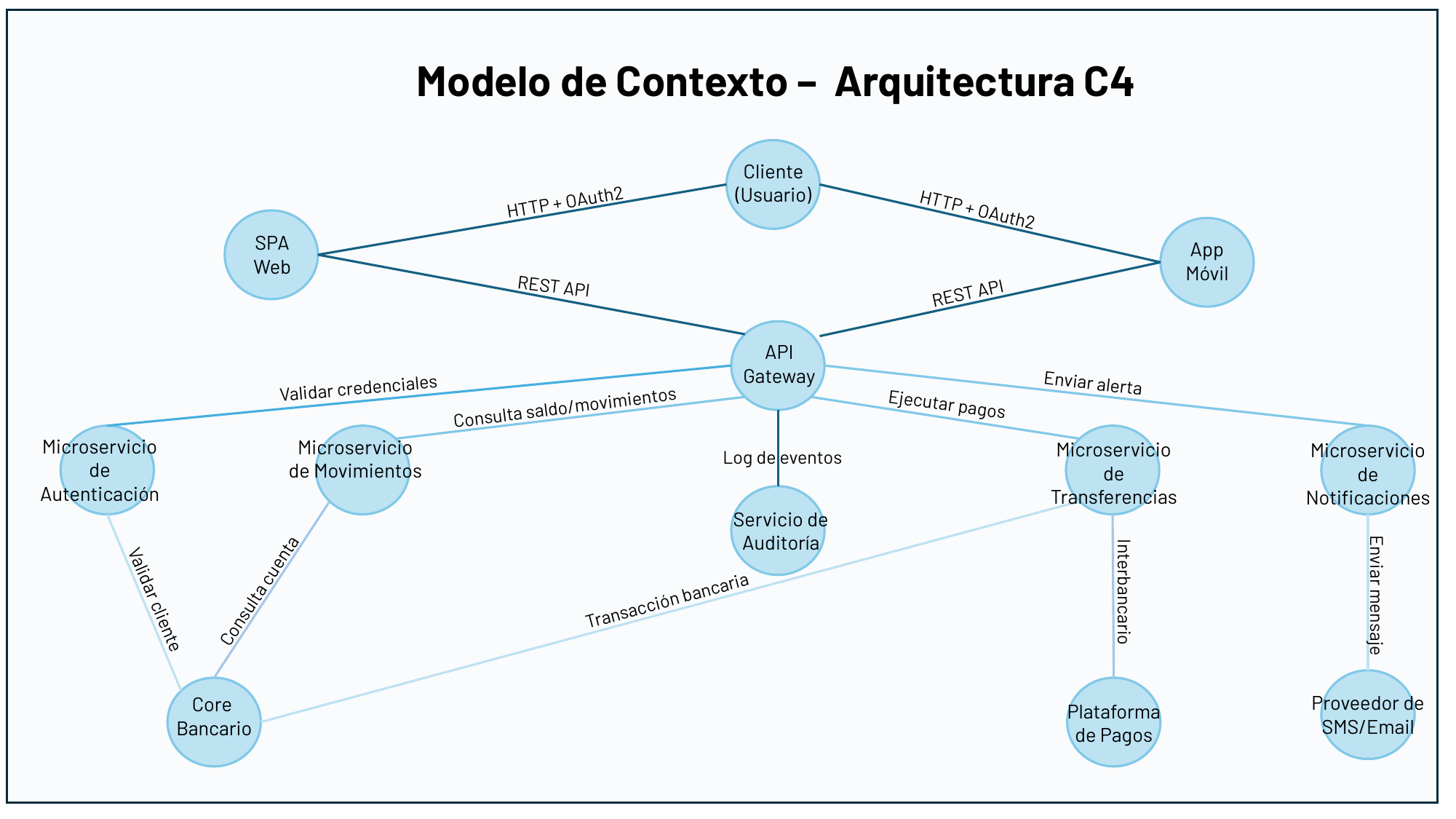

Modelo de Contexto –  Arquitectura C4

Cliente
(Usuario)
HTTP + OAuth2
HTTP + OAuth2

SPA Web
App
Móvil
REST API
REST API

API
Gateway
Enviar alerta
Validar credenciales
Ejecutar pagos
Consulta saldo/movimientos

Microservicio de Autenticación
Microservicio de Movimientos
Microservicio de Transferencias
Microservicio de Notificaciones
Log de eventos

Servicio de Auditoría
Consulta cuenta
Interbancario
Enviar mensaje
Transacción bancaria
Validar cliente

Proveedor de SMS/Email
Core
Bancario
Plataforma de Pagos